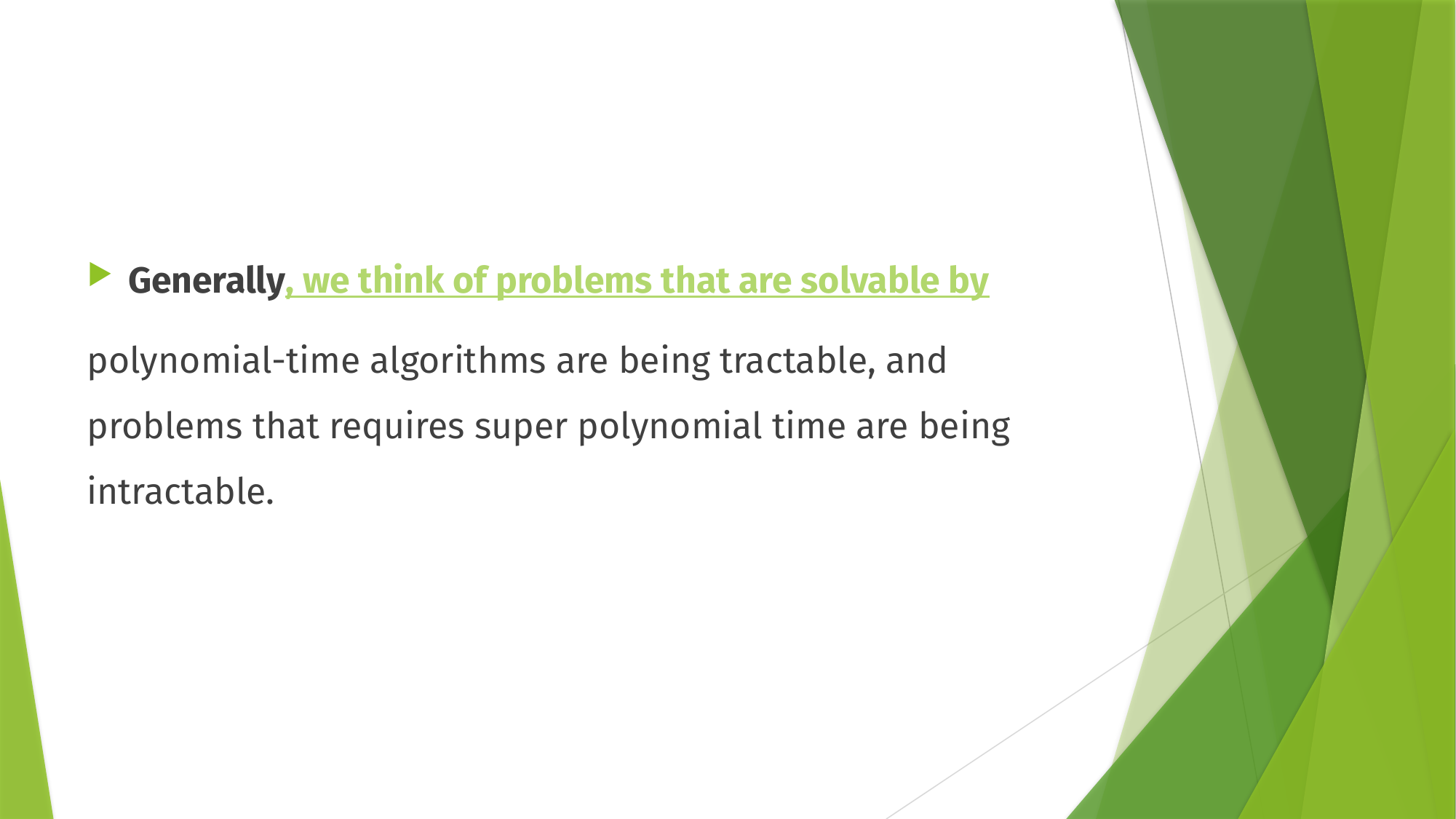

Generally, we think of problems that are solvable by
polynomial-time algorithms are being tractable, and problems that requires super polynomial time are being intractable.